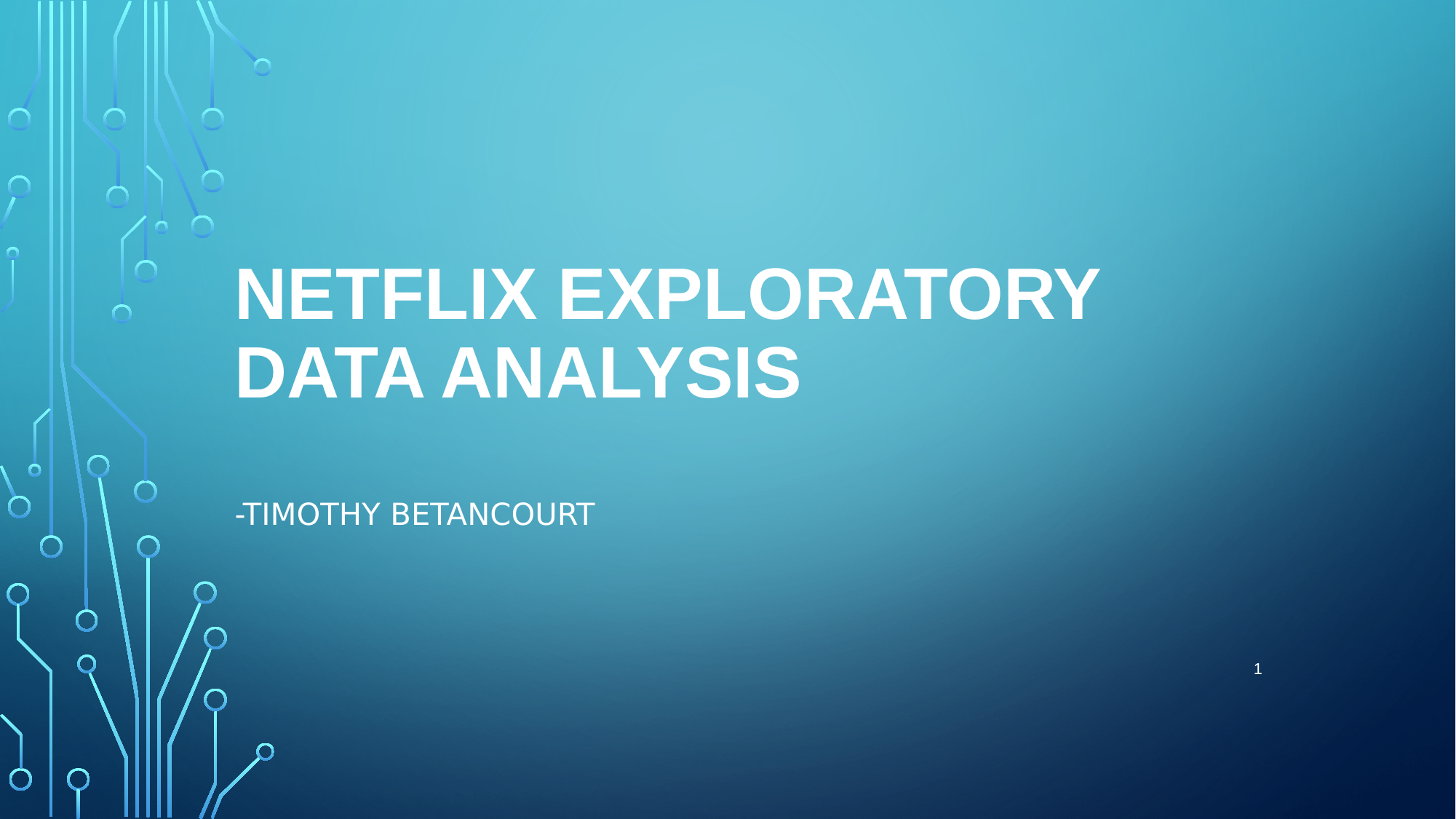

# Netflix Exploratory Data Analysis

-Timothy Betancourt
1